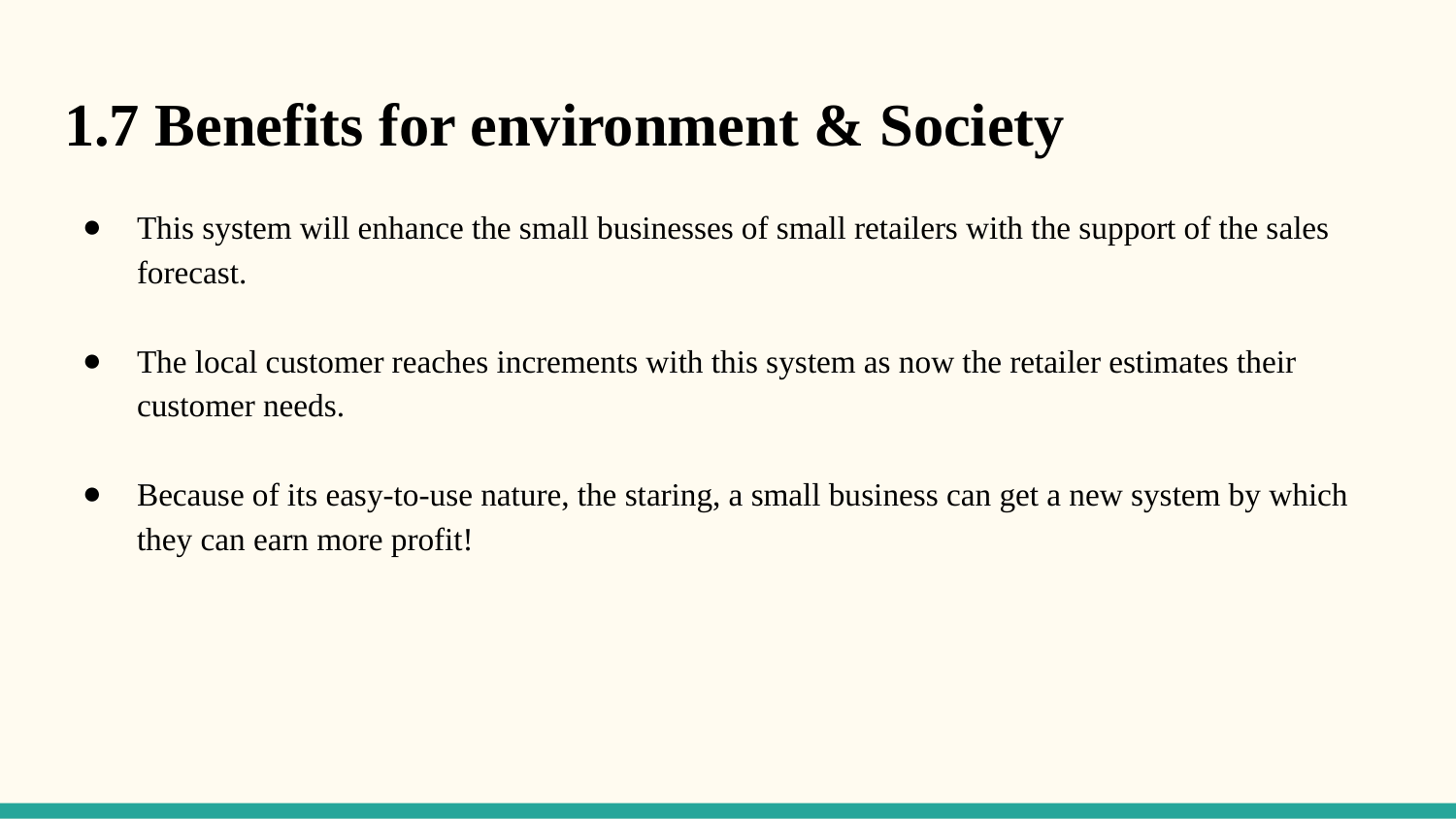

# 1.7 Benefits for environment & Society
This system will enhance the small businesses of small retailers with the support of the sales forecast.

The local customer reaches increments with this system as now the retailer estimates their customer needs.

Because of its easy-to-use nature, the staring, a small business can get a new system by which they can earn more profit!